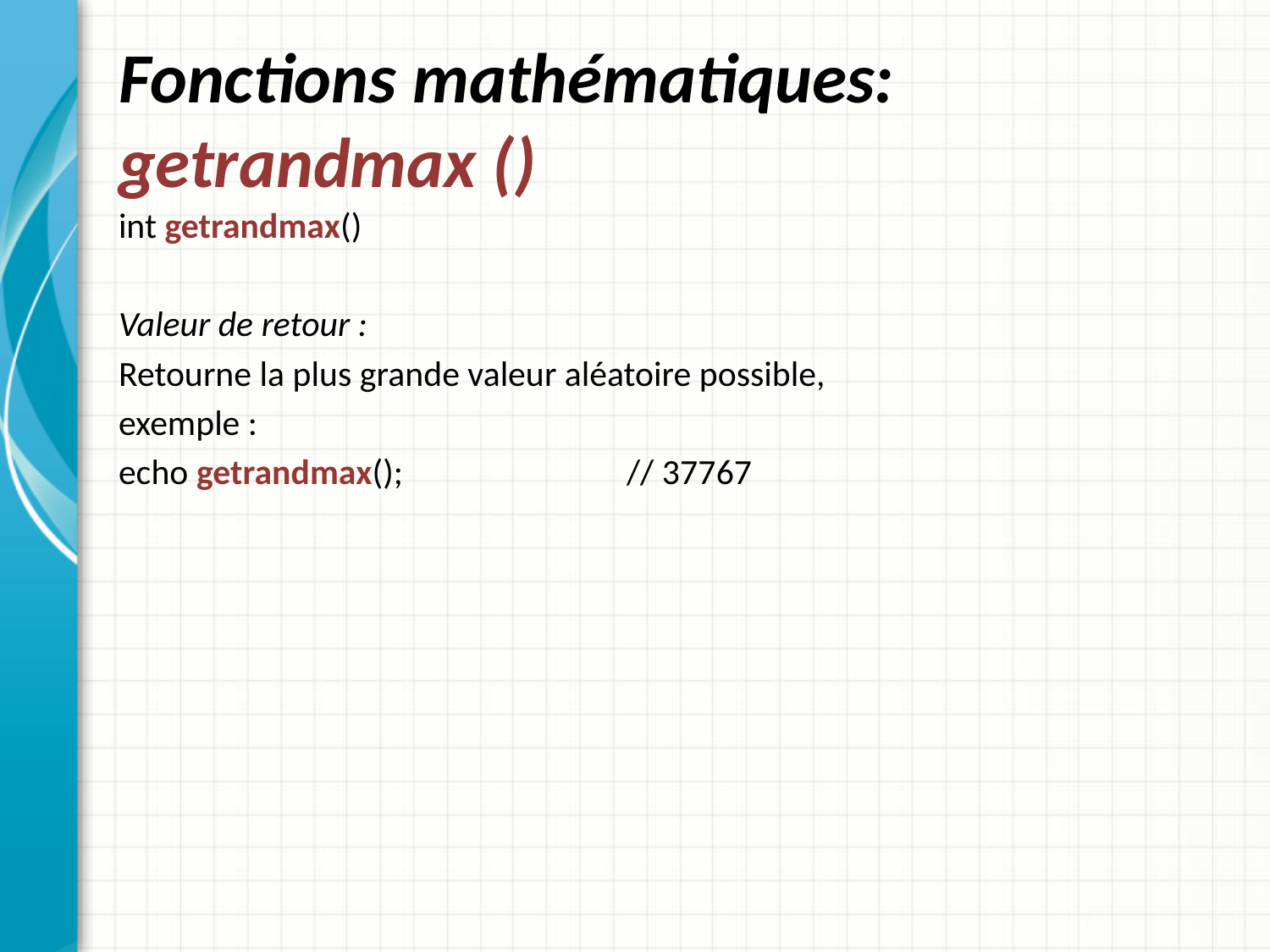

# Fonctions mathématiques: getrandmax ()
int getrandmax()

Valeur de retour :
Retourne la plus grande valeur aléatoire possible,
exemple :
echo getrandmax();		// 37767